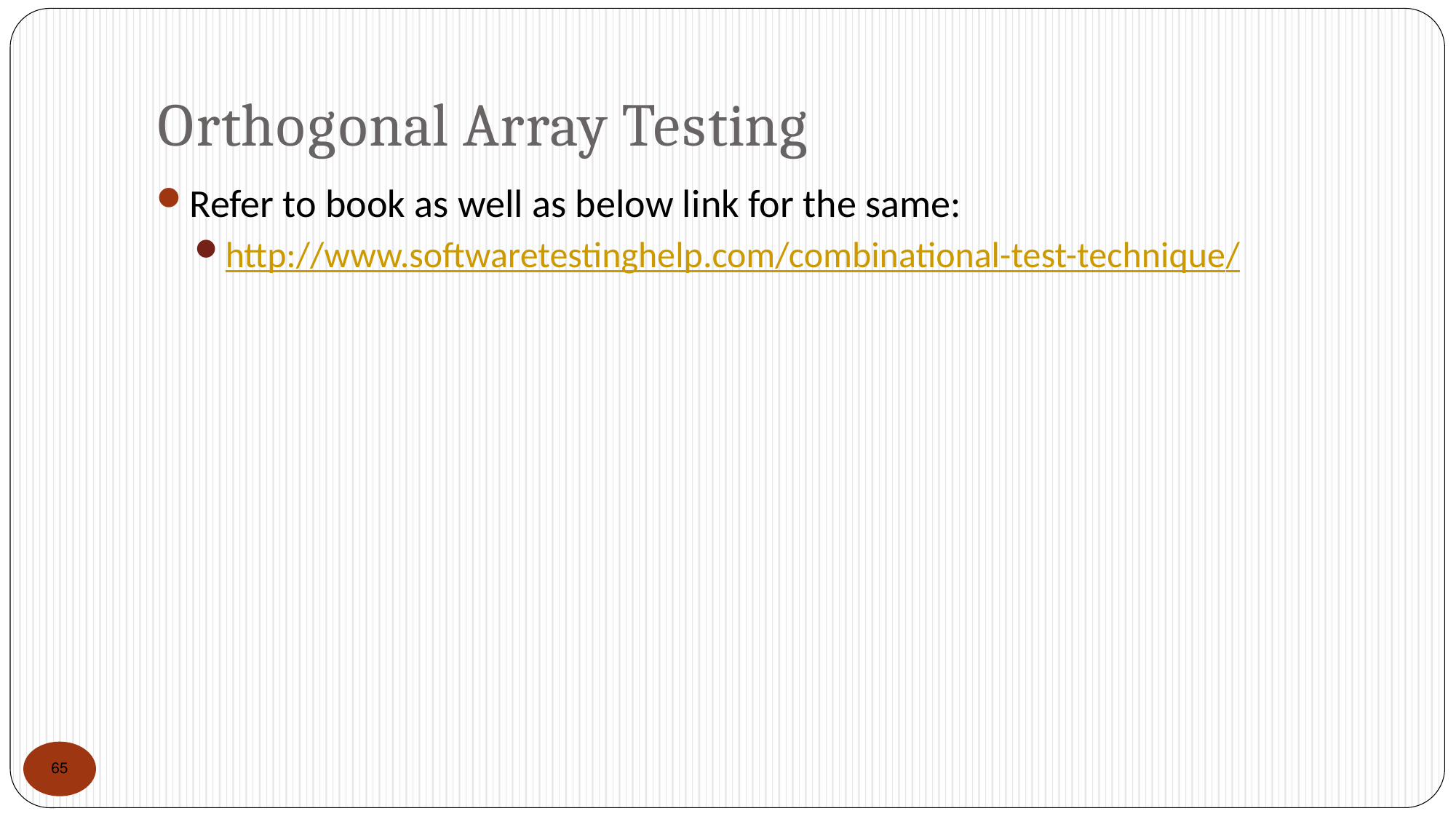

# Orthogonal Array Testing
Refer to book as well as below link for the same:
http://www.softwaretestinghelp.com/combinational-test-technique/
65